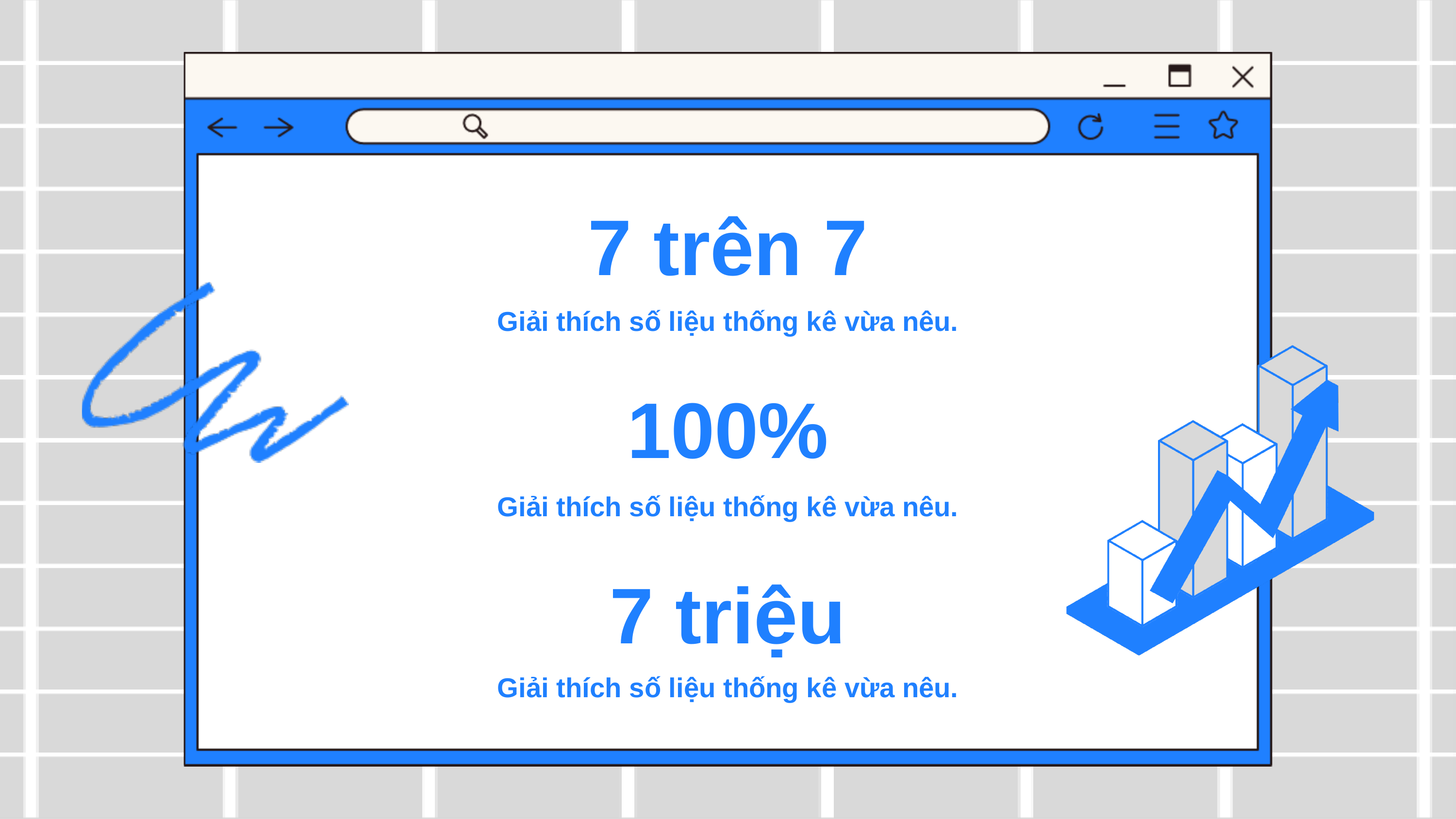

7 trên 7
Giải thích số liệu thống kê vừa nêu.

100%
Giải thích số liệu thống kê vừa nêu.
7 triệu
Giải thích số liệu thống kê vừa nêu.